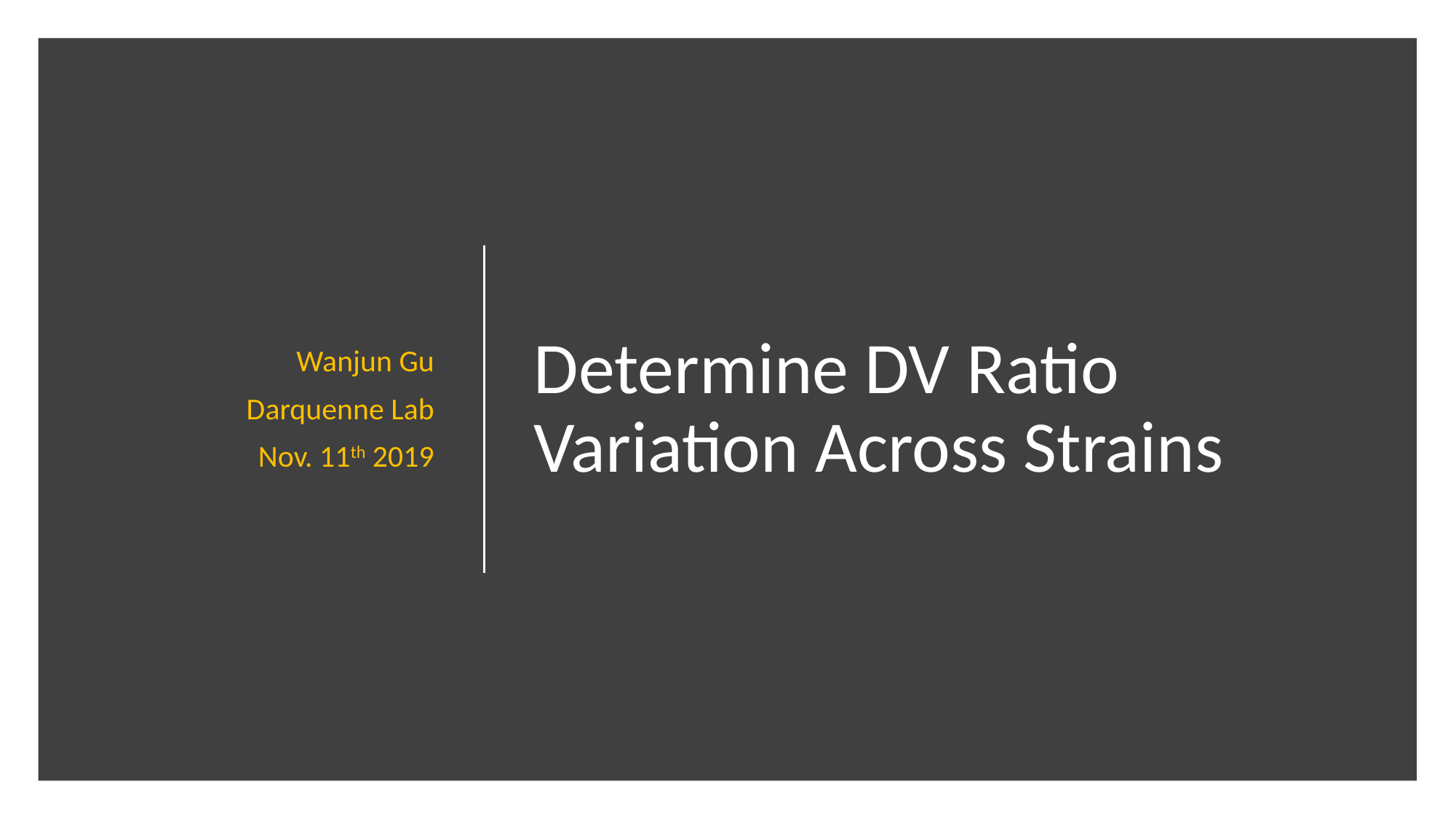

Wanjun Gu
Darquenne Lab
Nov. 11th 2019
# Determine DV Ratio Variation Across Strains